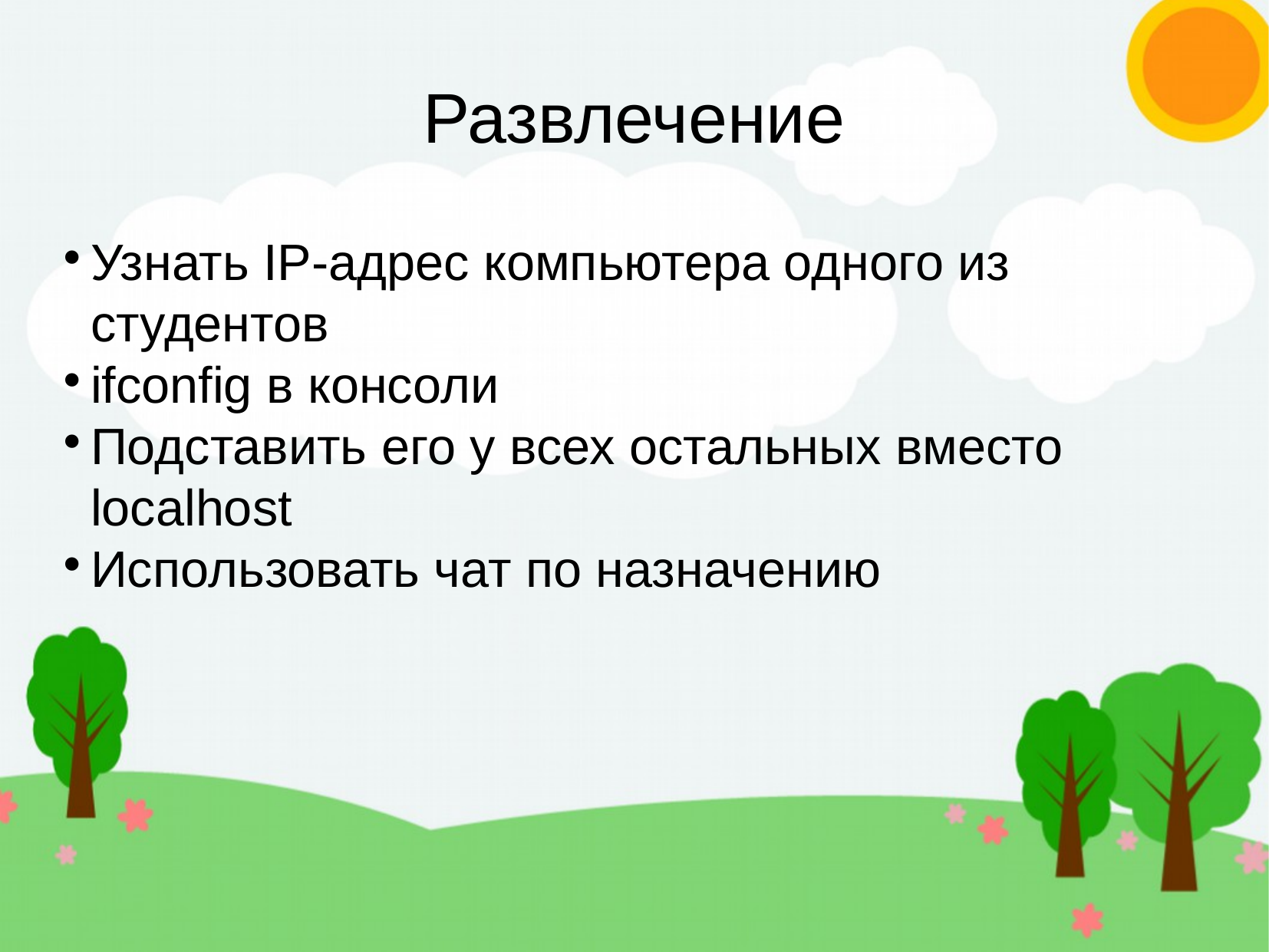

Развлечение
Узнать IP-адрес компьютера одного из студентов
ifconfig в консоли
Подставить его у всех остальных вместо localhost
Использовать чат по назначению